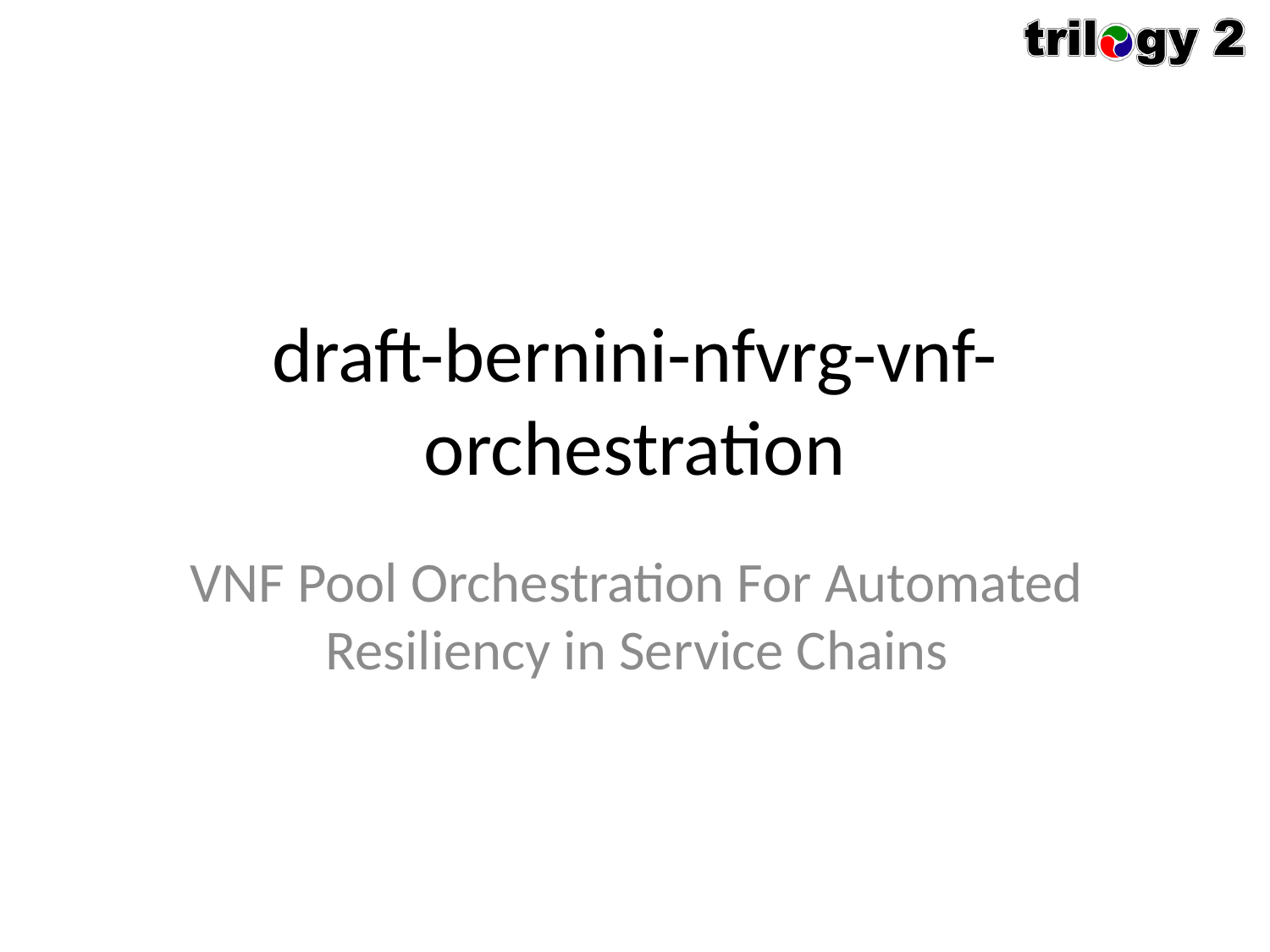

# draft-bernini-nfvrg-vnf-orchestration
VNF Pool Orchestration For Automated Resiliency in Service Chains